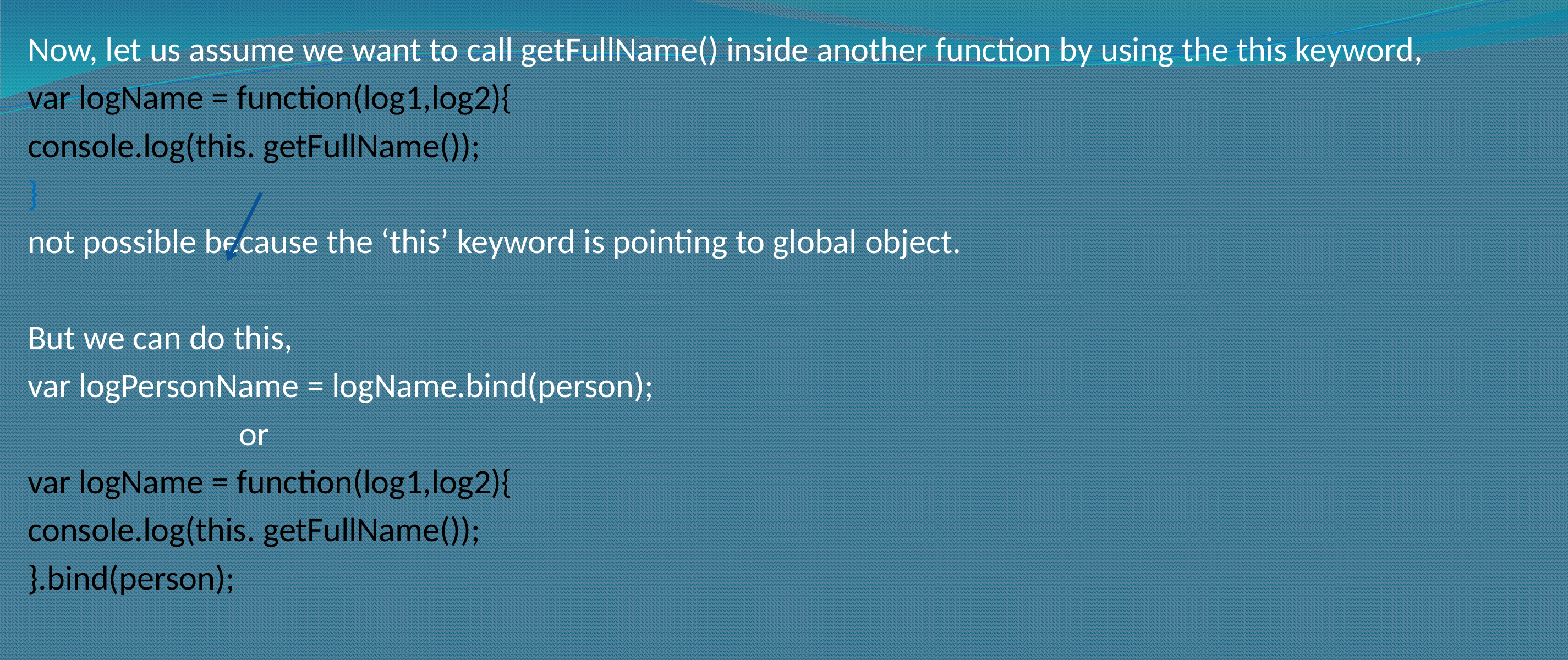

Now, let us assume we want to call getFullName() inside another function by using the this keyword,
var logName = function(log1,log2){
console.log(this. getFullName());
}
not possible because the ‘this’ keyword is pointing to global object.

But we can do this,
var logPersonName = logName.bind(person);
                           or
var logName = function(log1,log2){
console.log(this. getFullName());
}.bind(person);